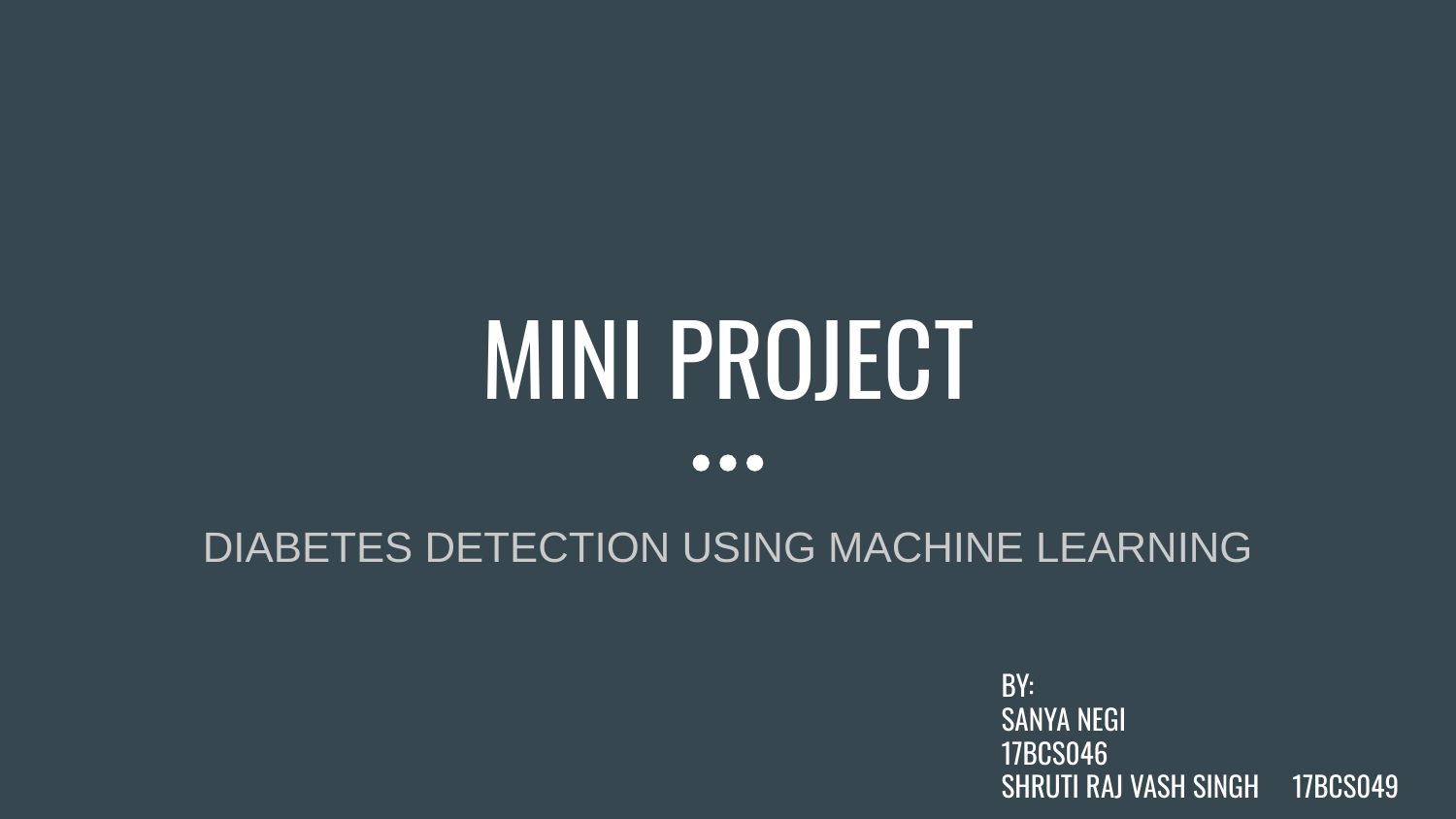

# MINI PROJECT
DIABETES DETECTION USING MACHINE LEARNING
BY:
SANYA NEGI 			17BCS046
SHRUTI RAJ VASH SINGH     17BCS049